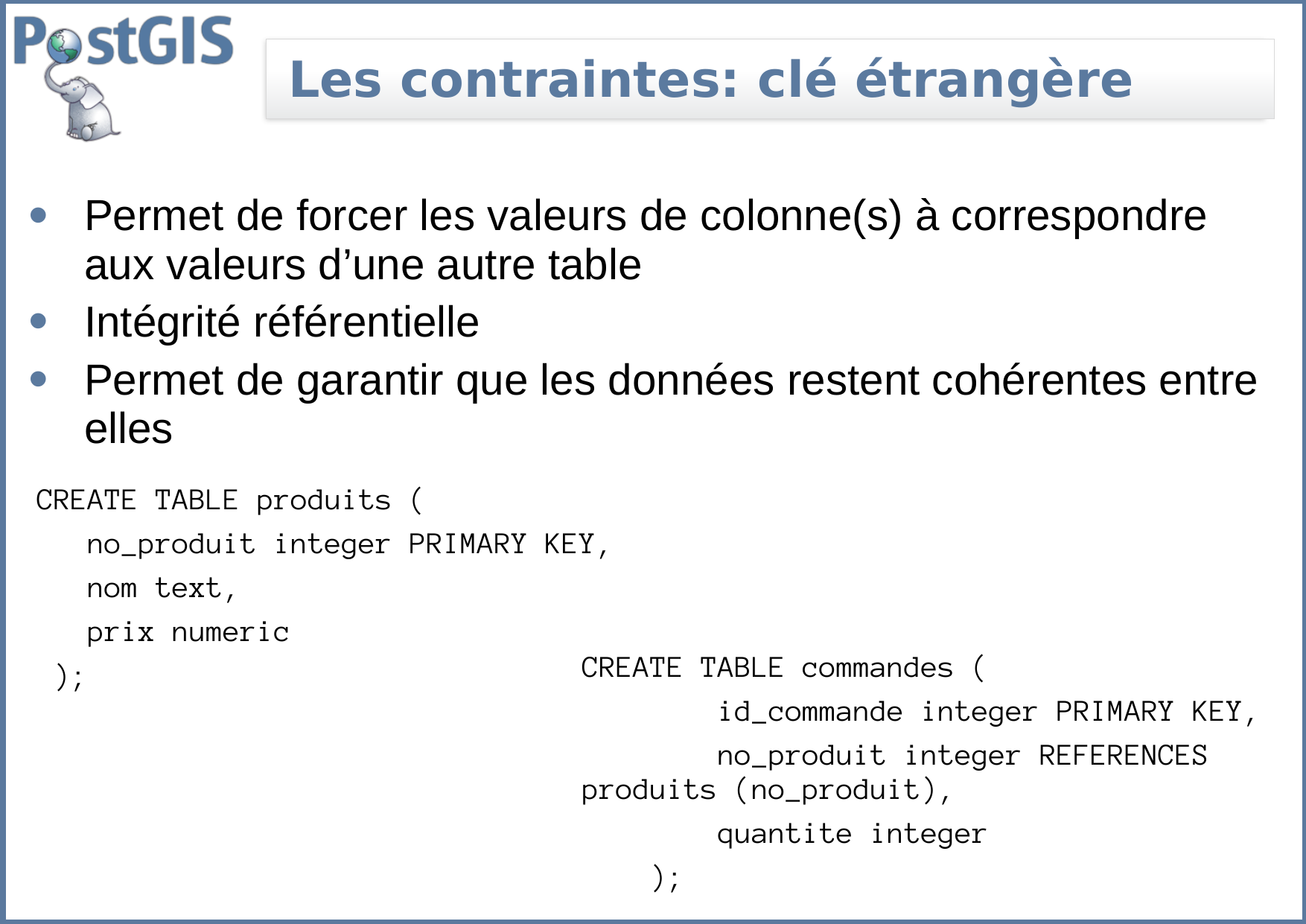

# Les contraintes: clé étrangère
Permet de forcer les valeurs de colonne(s) à correspondre aux valeurs d’une autre table
Intégrité référentielle
Permet de garantir que les données restent cohérentes entre elles
CREATE TABLE produits (
   no_produit integer PRIMARY KEY,
   nom text,
   prix numeric
 );
CREATE TABLE commandes (
        id_commande integer PRIMARY KEY,
        no_produit integer REFERENCES produits (no_produit),
        quantite integer
    );